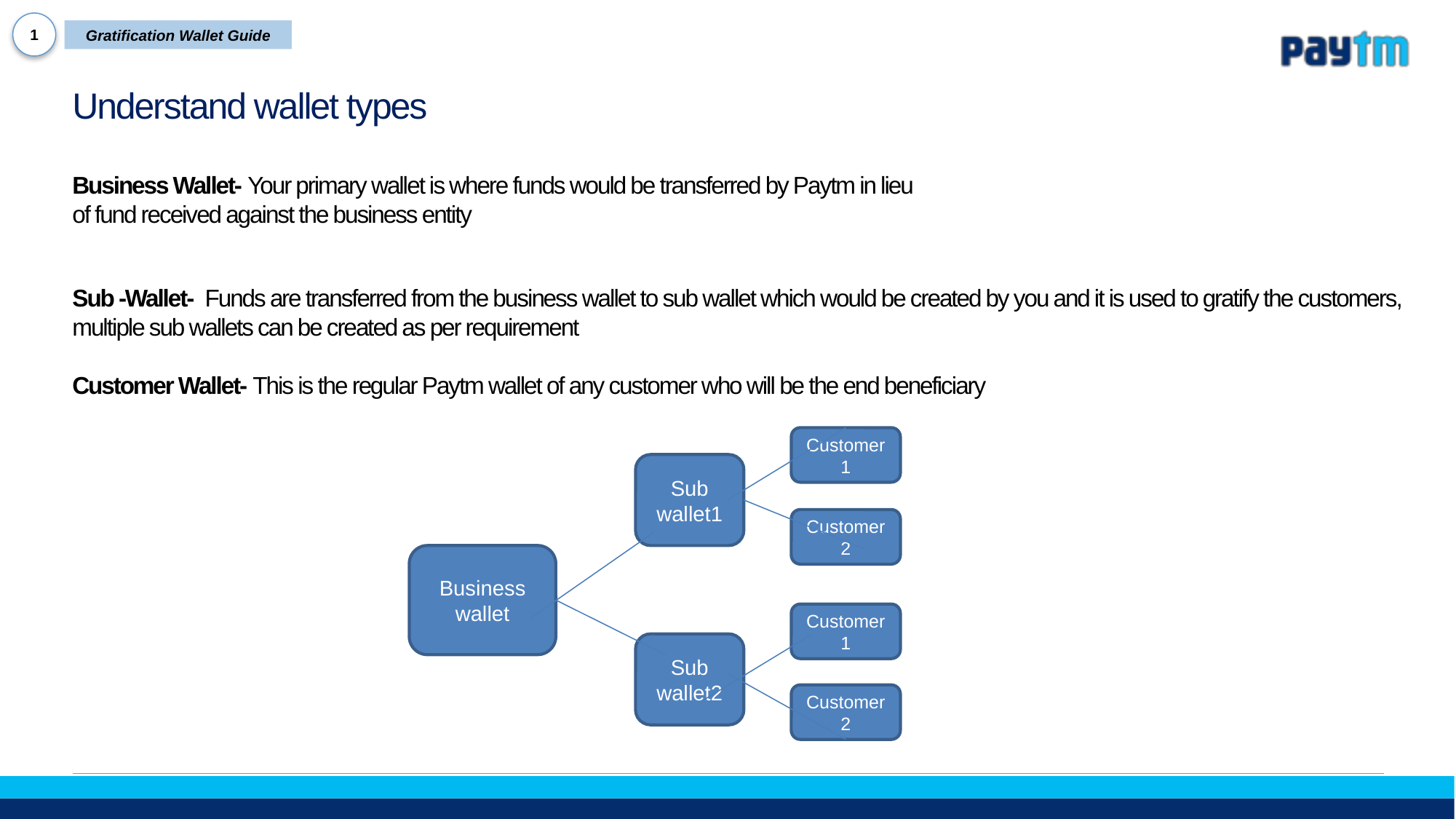

1
Gratification Wallet Guide
Understand wallet types

Business Wallet- Your primary wallet is where funds would be transferred by Paytm in lieu
of fund received against the business entity

Sub -Wallet-  Funds are transferred from the business wallet to sub wallet which would be created by you and it is used to gratify the customers, multiple sub wallets can be created as per requirement

Customer Wallet- This is the regular Paytm wallet of any customer who will be the end beneficiary

Customer 1
Sub wallet1
Customer 2
Business wallet
Customer 1
Sub wallet2
Customer2